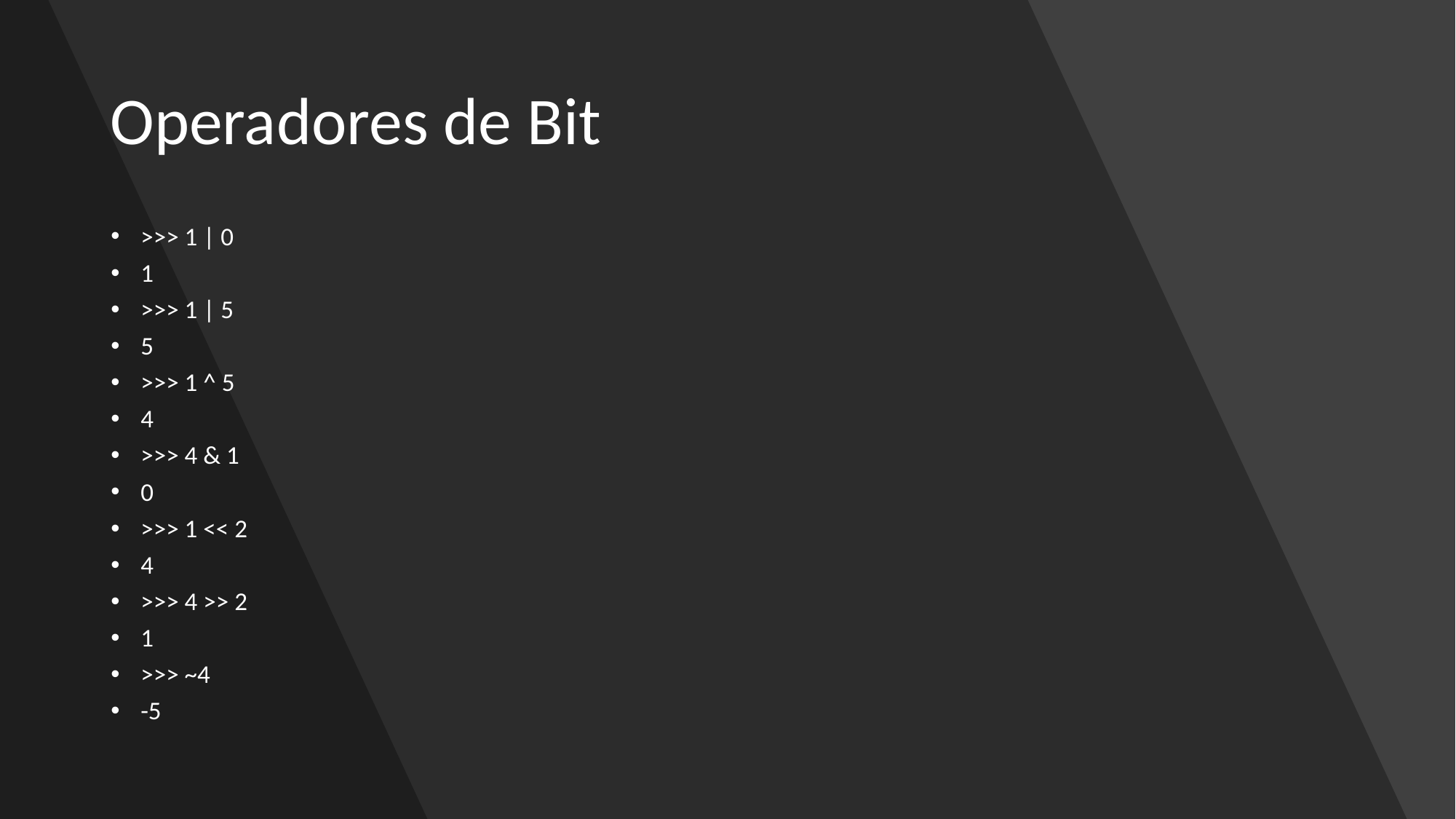

# Operadores de Bit
>>> 1 | 0
1
>>> 1 | 5
5
>>> 1 ^ 5
4
>>> 4 & 1
0
>>> 1 << 2
4
>>> 4 >> 2
1
>>> ~4
-5